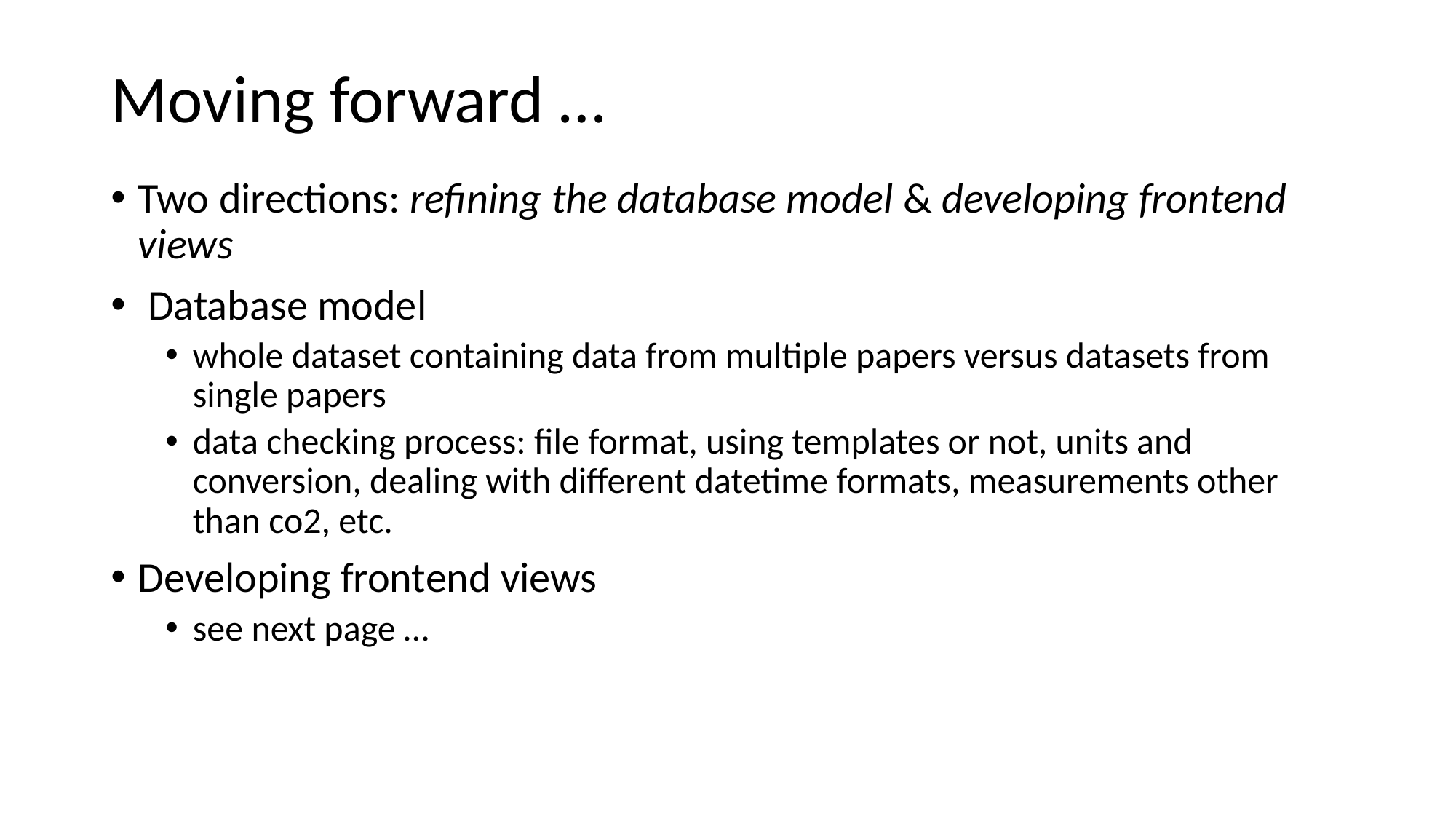

# Moving forward …
Two directions: refining the database model & developing frontend views
 Database model
whole dataset containing data from multiple papers versus datasets from single papers
data checking process: file format, using templates or not, units and conversion, dealing with different datetime formats, measurements other than co2, etc.
Developing frontend views
see next page …